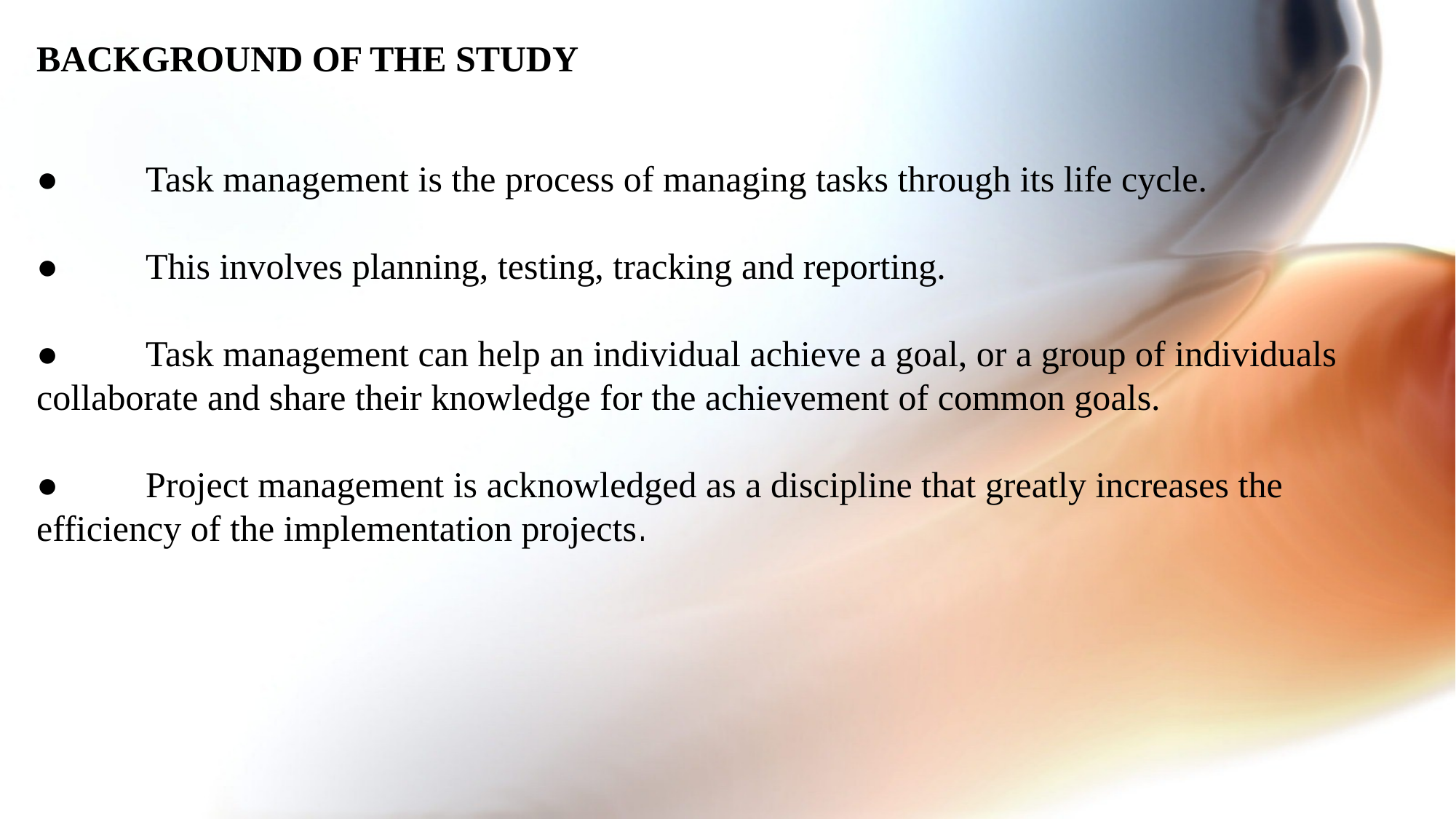

BACKGROUND OF THE STUDY

●	Task management is the process of managing tasks through its life cycle.

●	This involves planning, testing, tracking and reporting.

●	Task management can help an individual achieve a goal, or a group of individuals collaborate and share their knowledge for the achievement of common goals.

●	Project management is acknowledged as a discipline that greatly increases the efficiency of the implementation projects.